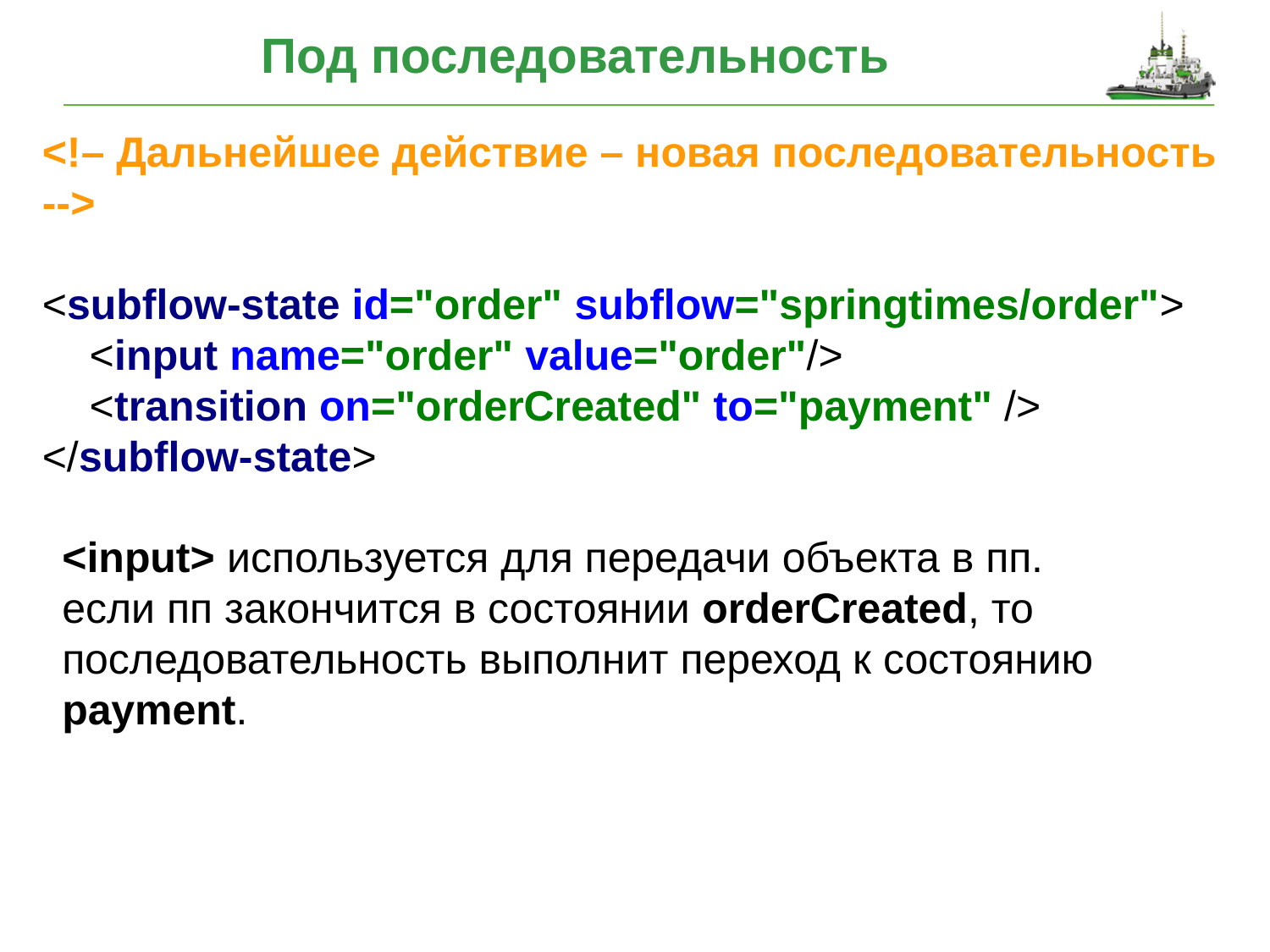

# Под последовательность
<!– Дальнейшее действие – новая последовательность -->
<subflow-state id="order" subflow="springtimes/order">
    <input name="order" value="order"/>
    <transition on="orderCreated" to="payment" />
</subflow-state>
<input> используется для передачи объекта в пп.
если пп закончится в состоянии orderCreated, то последовательность выполнит переход к состоянию payment.